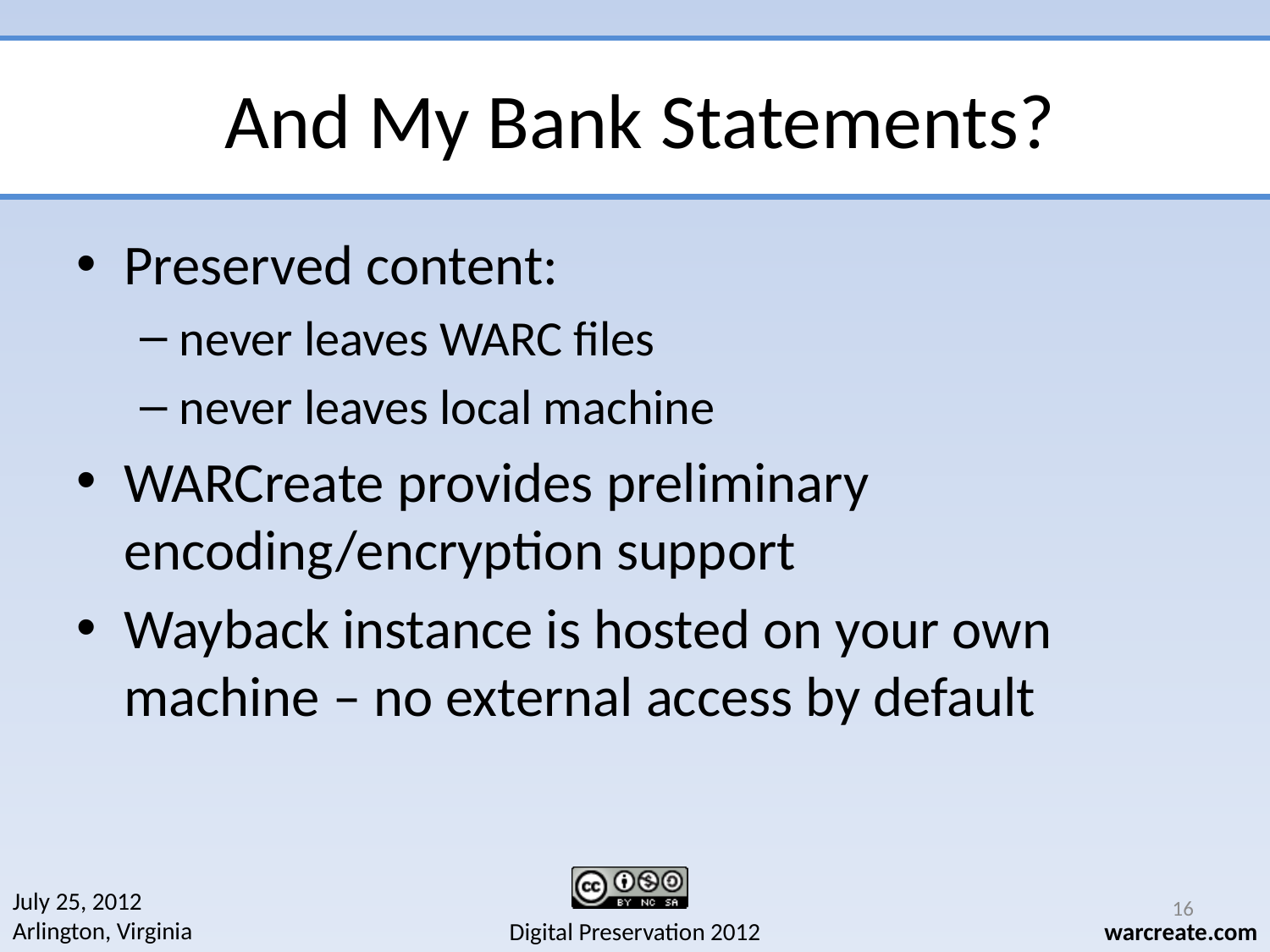

# And My Bank Statements?
Preserved content:
never leaves WARC files
never leaves local machine
WARCreate provides preliminary encoding/encryption support
Wayback instance is hosted on your own machine – no external access by default

16